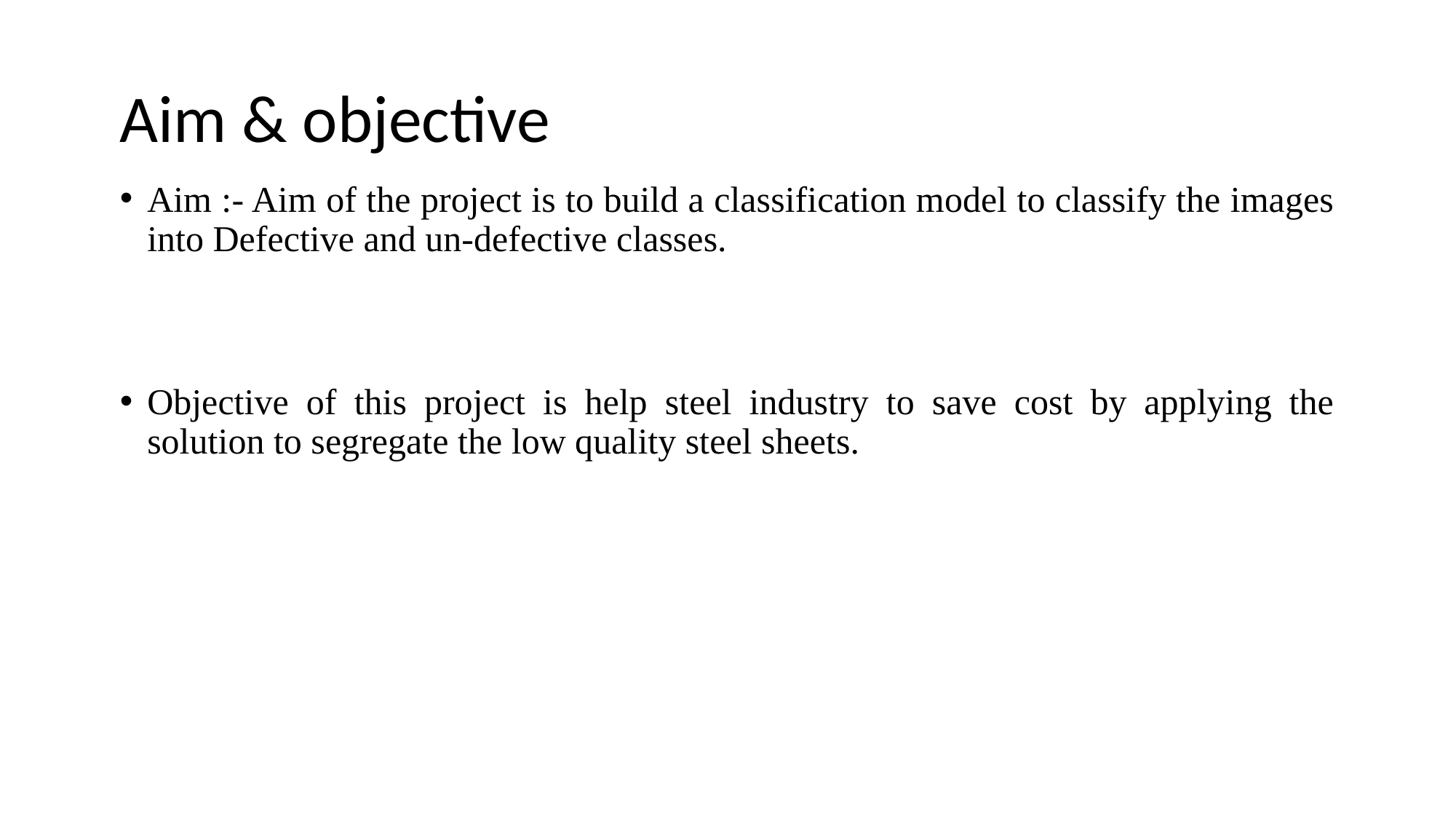

# Aim & objective
Aim :- Aim of the project is to build a classification model to classify the images into Defective and un-defective classes.

Objective of this project is help steel industry to save cost by applying the solution to segregate the low quality steel sheets.